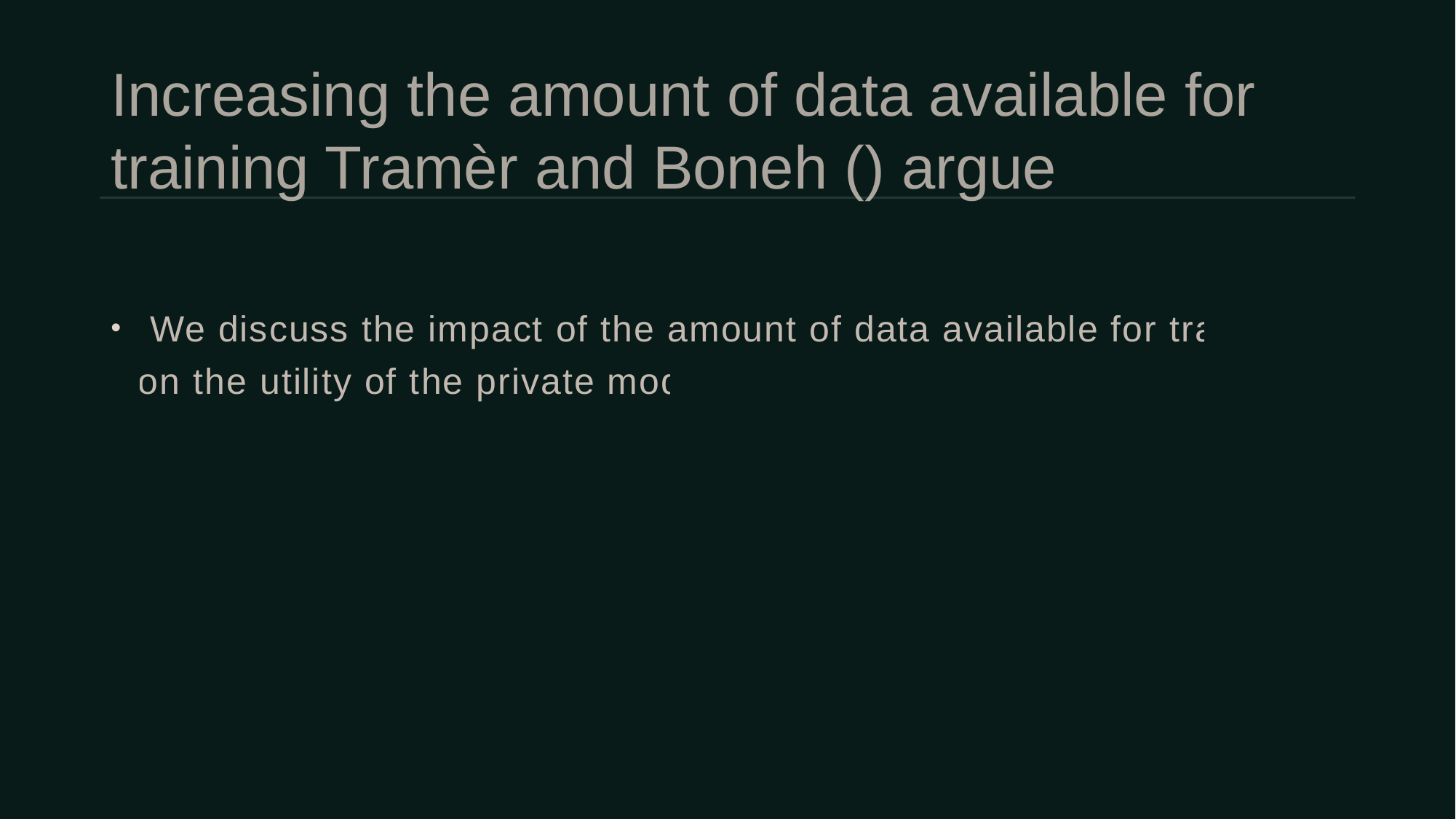

# Increasing the amount of data available for training Tramèr and Boneh () argue
 We discuss the impact of the amount of data available for training on the utility of the private model.